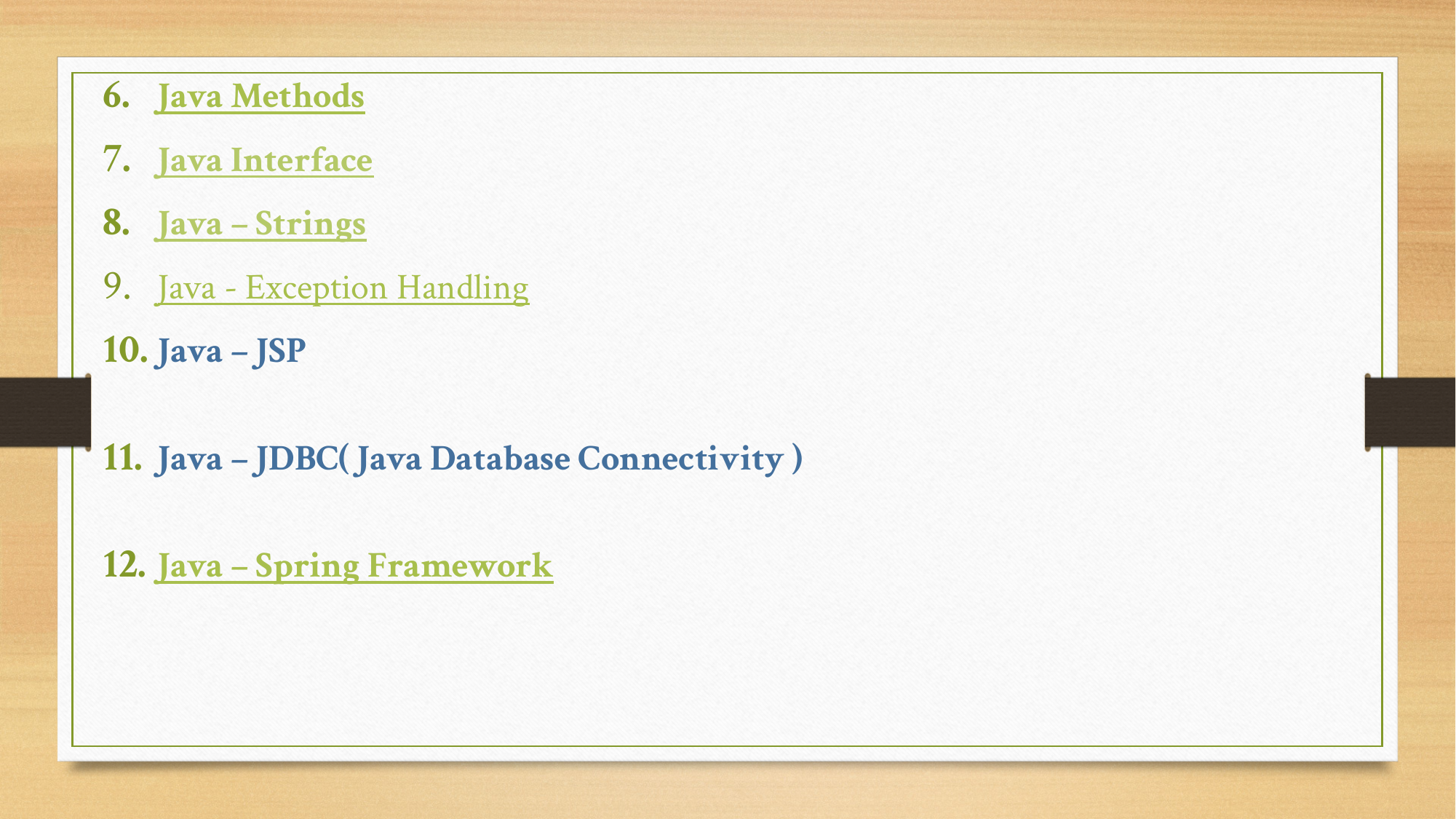

Java Methods
Java Interface
Java – Strings
Java - Exception Handling
Java – JSP
Java – JDBC( Java Database Connectivity )
Java – Spring Framework